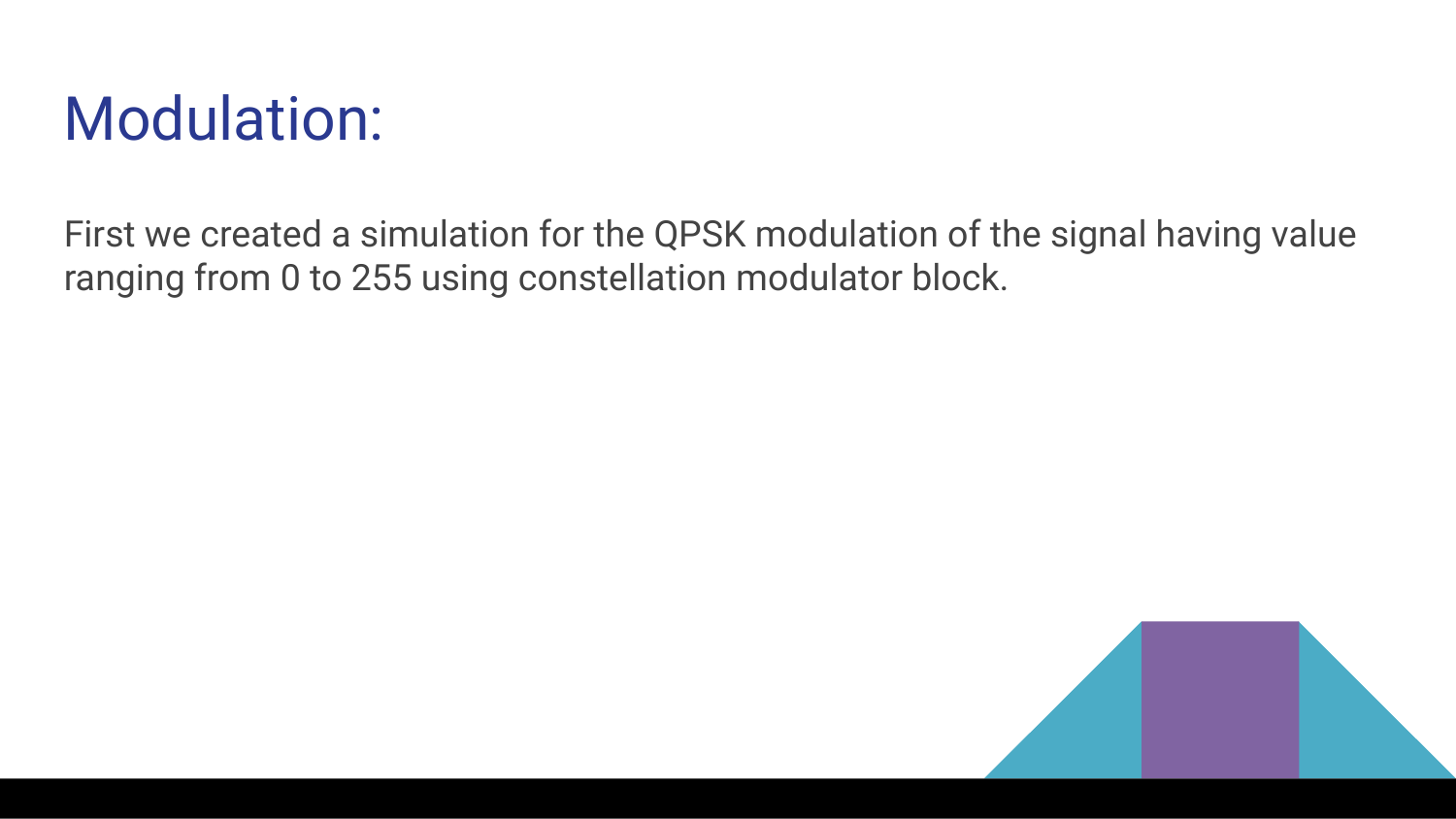

Modulation:
First we created a simulation for the QPSK modulation of the signal having value ranging from 0 to 255 using constellation modulator block.